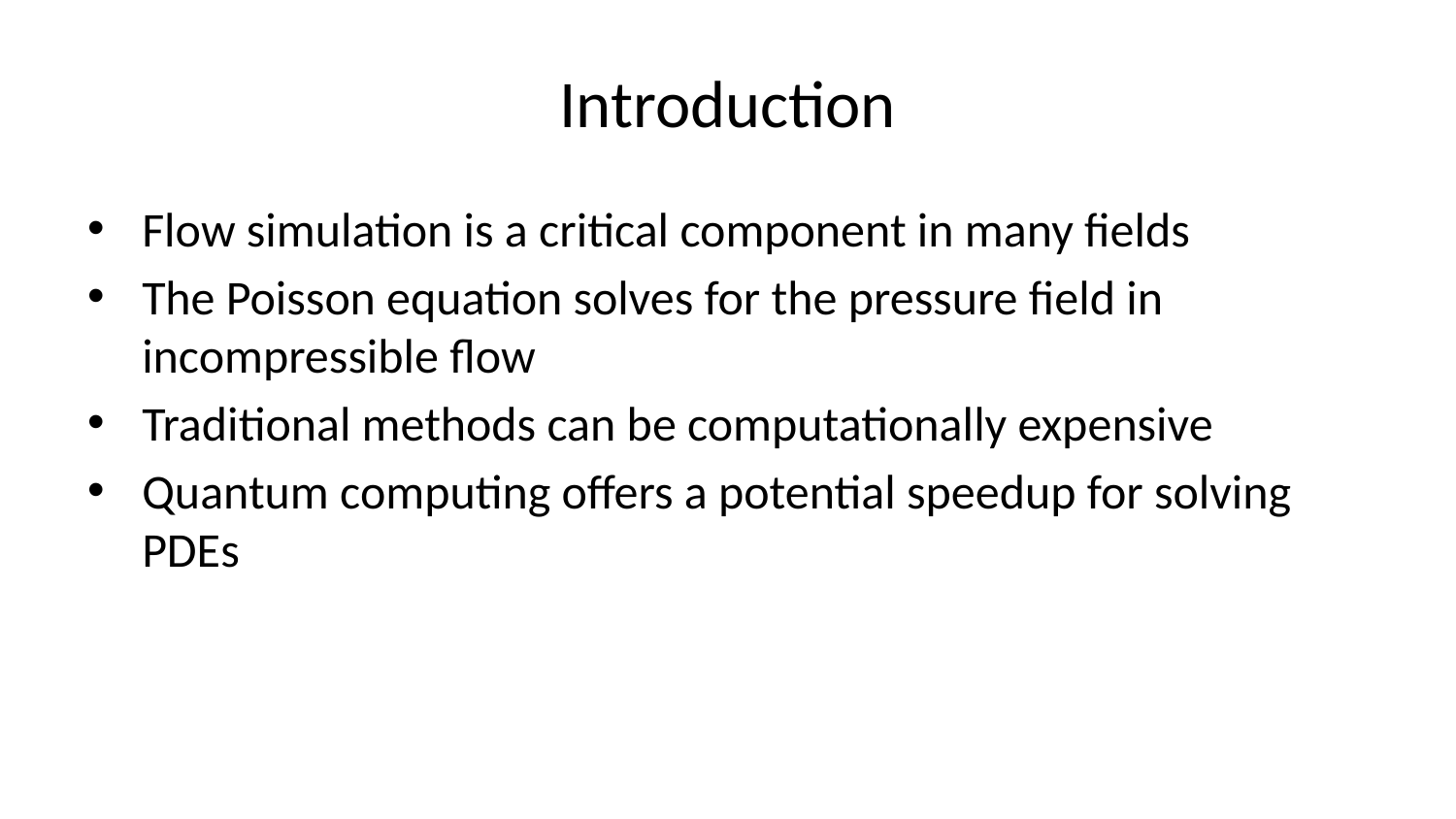

# Introduction
Flow simulation is a critical component in many fields
The Poisson equation solves for the pressure field in incompressible flow
Traditional methods can be computationally expensive
Quantum computing offers a potential speedup for solving PDEs